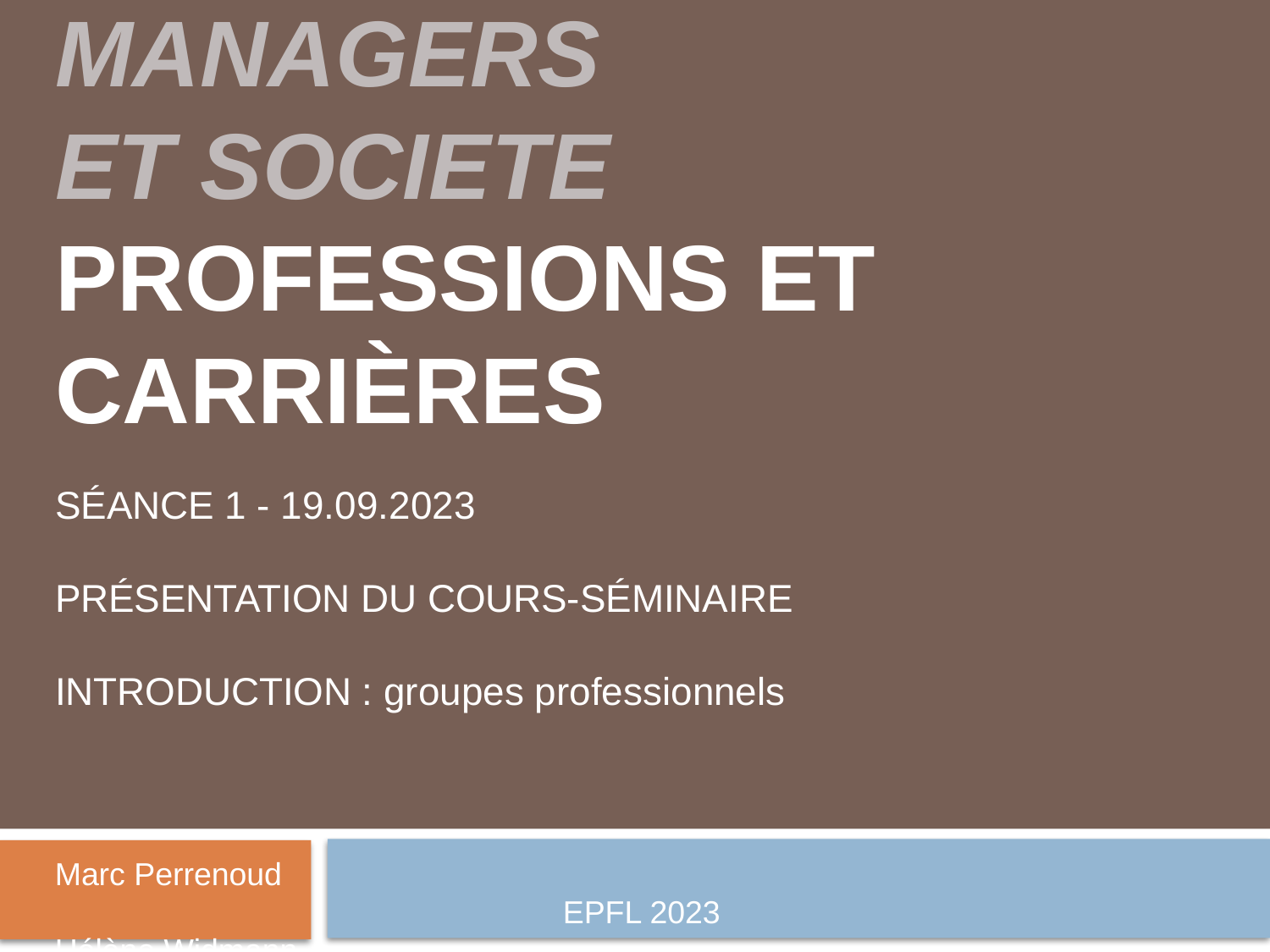

# INGENIEURS MANAGERS ET SOCIETE PROFESSIONS ET CARRIÈRES   SÉANCE 1 - 19.09.2023 PRÉSENTATION DU COURS-SÉMINAIRE INTRODUCTION : groupes professionnels
Marc Perrenoud											EPFL 2023
Hélène Widmann